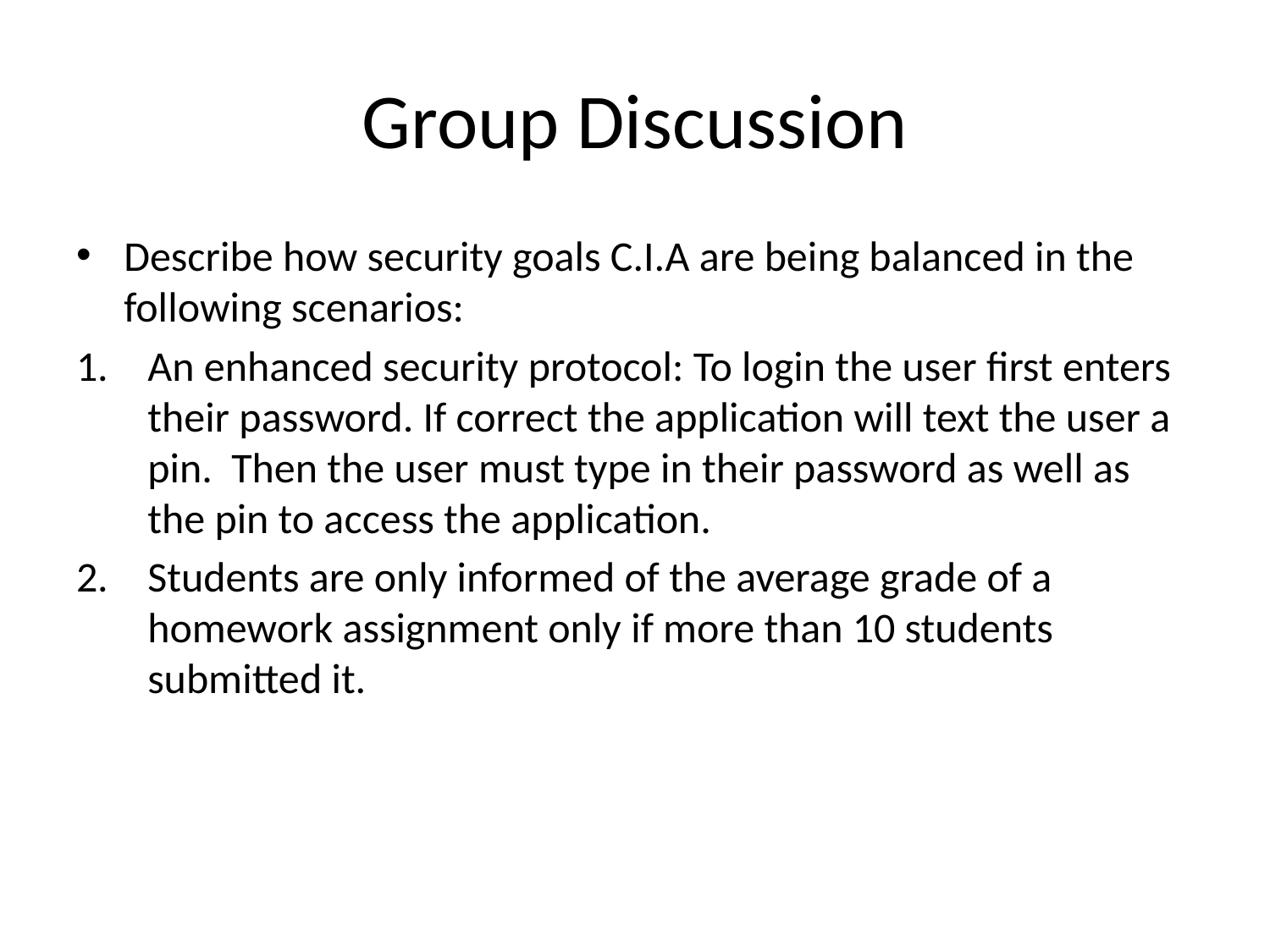

# Group Discussion
Describe how security goals C.I.A are being balanced in the following scenarios:
An enhanced security protocol: To login the user first enters their password. If correct the application will text the user a pin.  Then the user must type in their password as well as the pin to access the application.
Students are only informed of the average grade of a homework assignment only if more than 10 students submitted it.